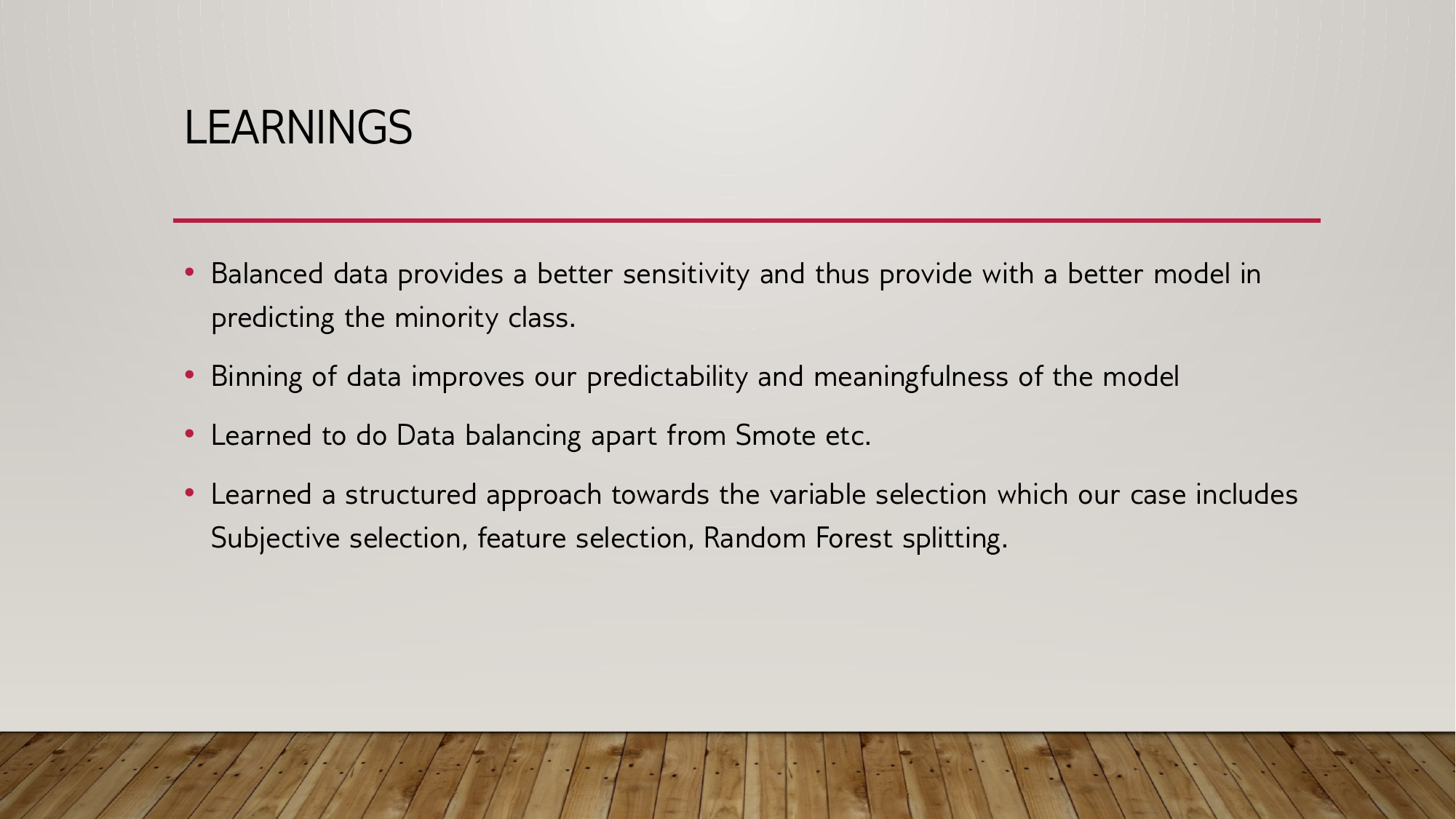

# LEARNINGS
Balanced data provides a better sensitivity and thus provide with a better model in predicting the minority class.
Binning of data improves our predictability and meaningfulness of the model
Learned to do Data balancing apart from Smote etc.
Learned a structured approach towards the variable selection which our case includes Subjective selection, feature selection, Random Forest splitting.